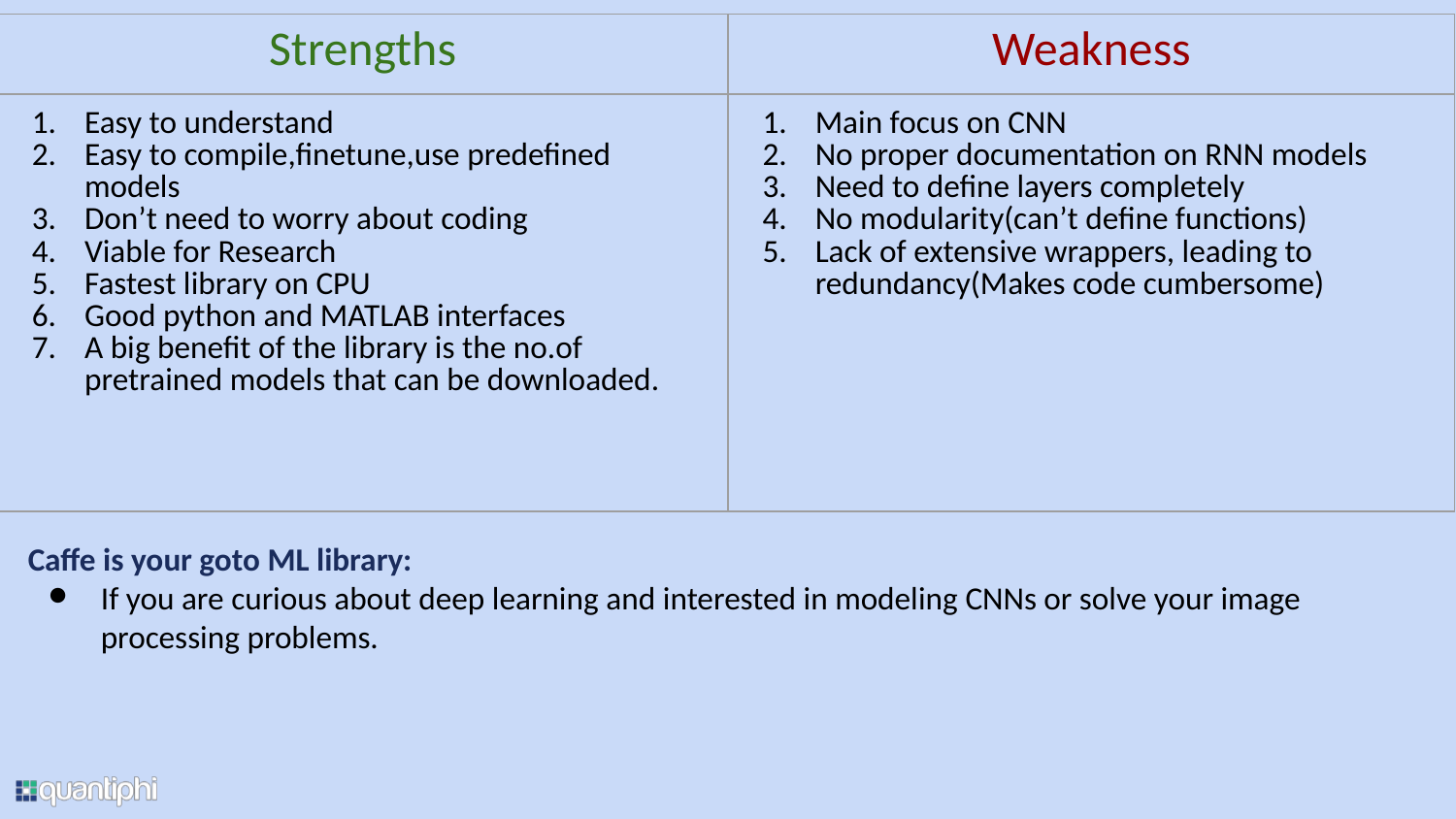

| Strengths | Weakness |
| --- | --- |
| Easy to understand Easy to compile,finetune,use predefined models Don’t need to worry about coding Viable for Research Fastest library on CPU Good python and MATLAB interfaces A big benefit of the library is the no.of pretrained models that can be downloaded. | Main focus on CNN No proper documentation on RNN models Need to define layers completely No modularity(can’t define functions) Lack of extensive wrappers, leading to redundancy(Makes code cumbersome) |
Caffe is your goto ML library:
If you are curious about deep learning and interested in modeling CNNs or solve your image processing problems.